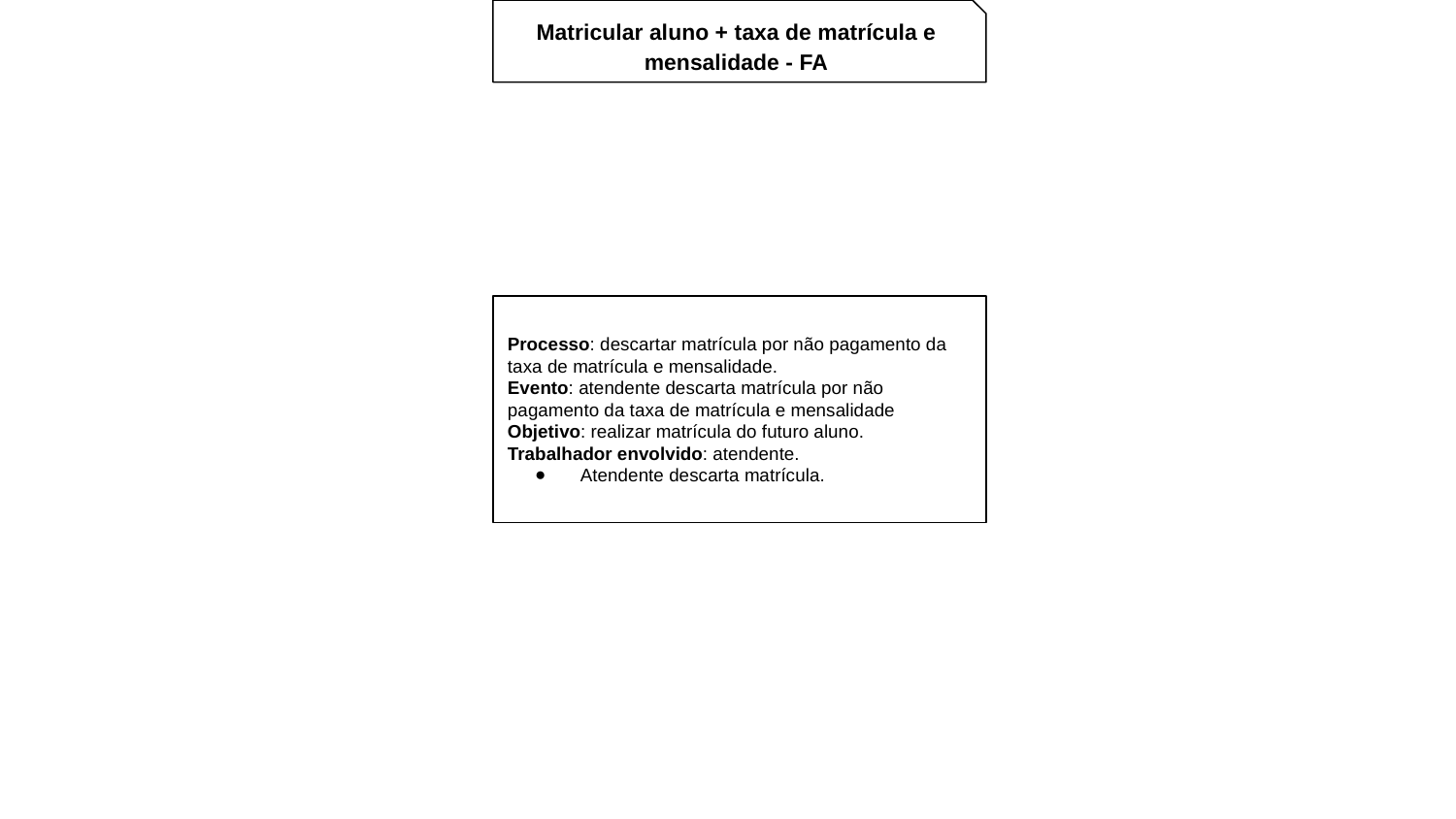

Matricular aluno + taxa de matrícula e mensalidade - FA
Processo: descartar matrícula por não pagamento da taxa de matrícula e mensalidade.
Evento: atendente descarta matrícula por não pagamento da taxa de matrícula e mensalidade
Objetivo: realizar matrícula do futuro aluno.
Trabalhador envolvido: atendente.
Atendente descarta matrícula.